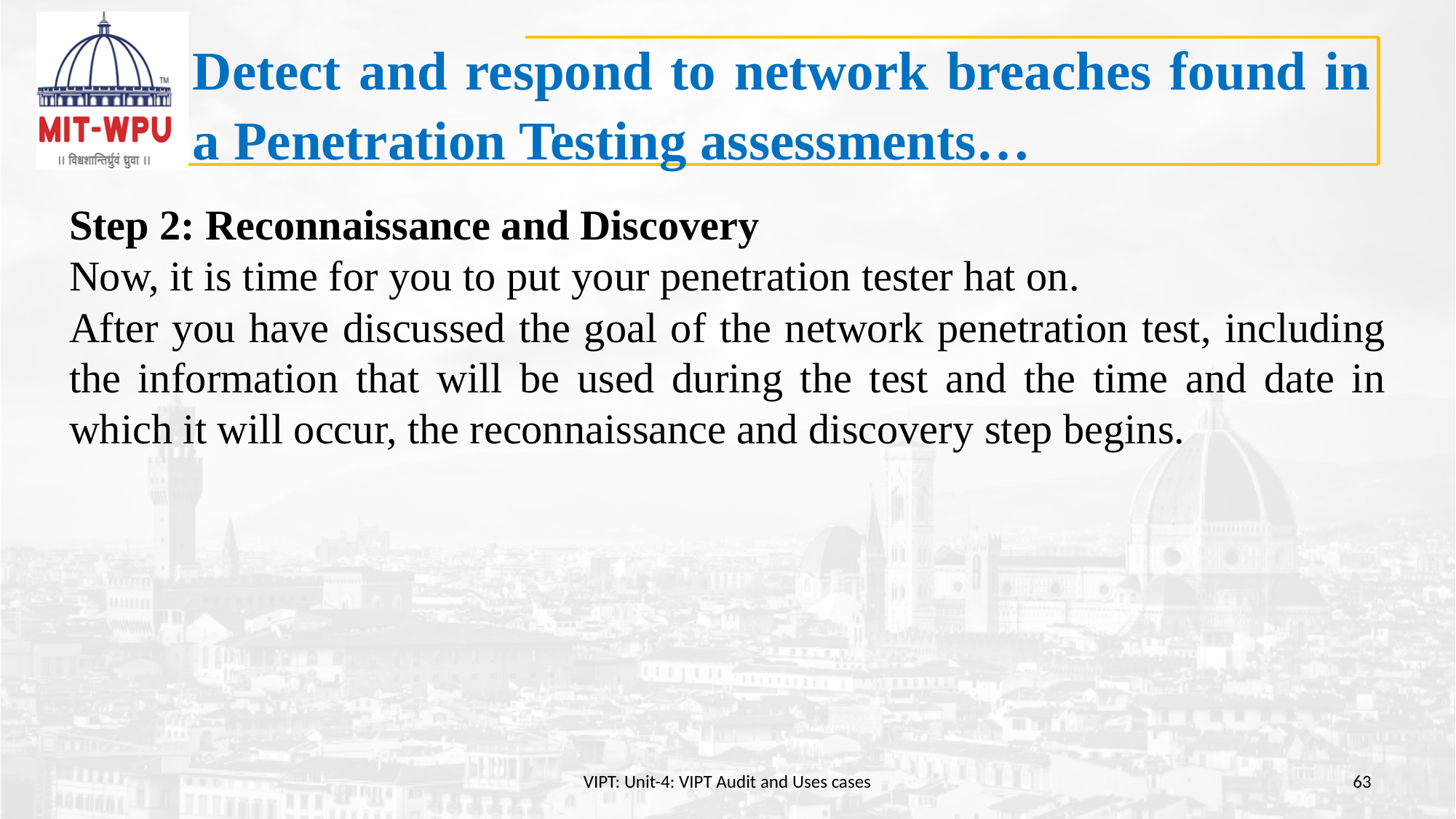

# Detect and respond to network breaches found in a Penetration Testing assessments…
Step 2: Reconnaissance and Discovery
Now, it is time for you to put your penetration tester hat on.
After you have discussed the goal of the network penetration test, including the information that will be used during the test and the time and date in which it will occur, the reconnaissance and discovery step begins.

VIPT: Unit-4: VIPT Audit and Uses cases
63